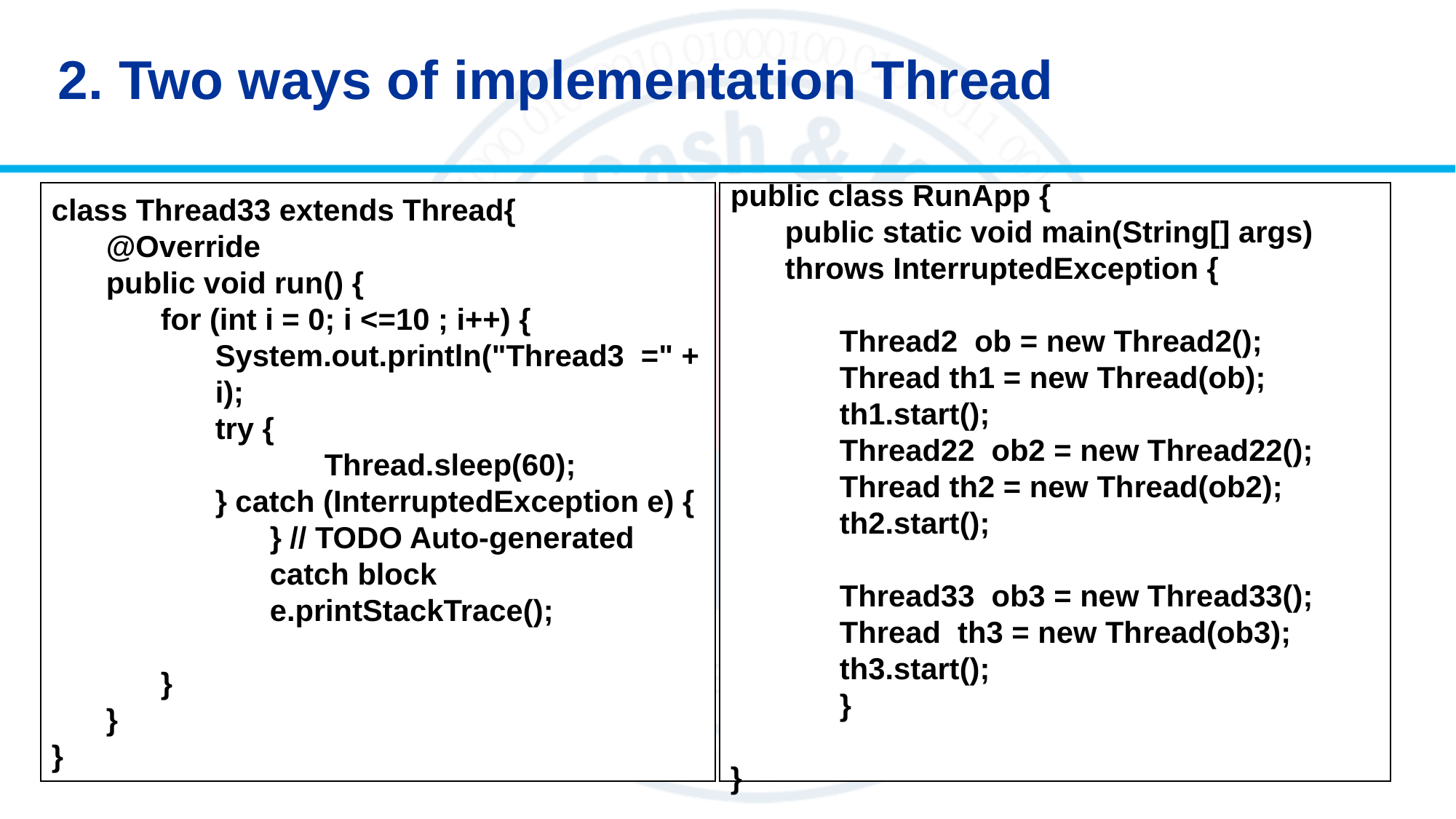

# 2. Two ways of implementation Thread
public class RunApp {
public static void main(String[] args) throws InterruptedException {

Thread2  ob = new Thread2();
Thread th1 = new Thread(ob);
th1.start();
Thread22  ob2 = new Thread22();
Thread th2 = new Thread(ob2);
th2.start();

Thread33  ob3 = new Thread33();
Thread  th3 = new Thread(ob3);
th3.start();
}

}

class Thread33 extends Thread{
@Override
public void run() {
for (int i = 0; i <=10 ; i++) {
System.out.println("Thread3  =" + i);
try {
	Thread.sleep(60);
} catch (InterruptedException e) {
} // TODO Auto-generated catch block
e.printStackTrace();

}
}
}